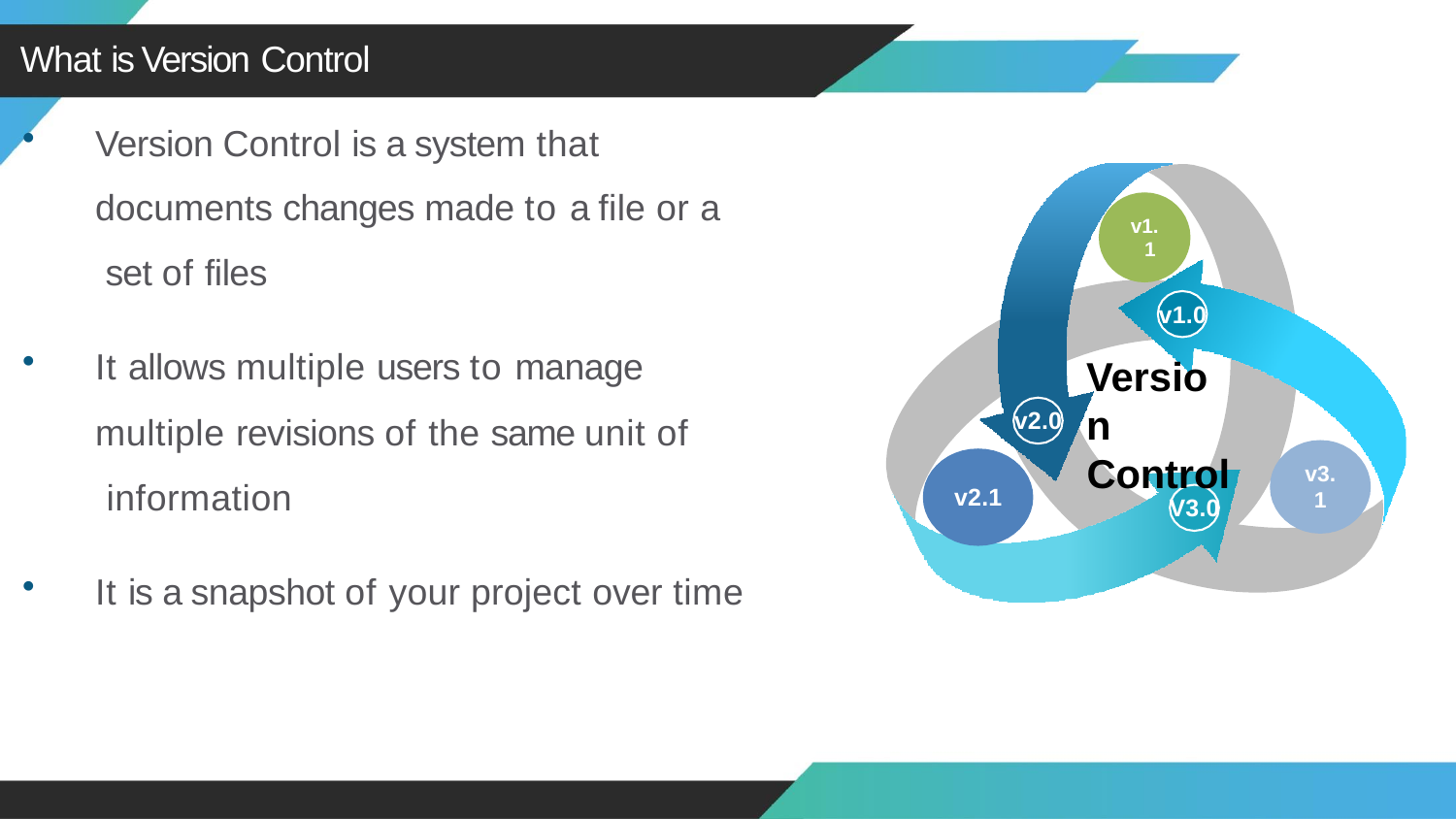

What is Version Control

Version Control is a system that
documents changes made to a file or a  set of files

v1.  1

v1.0
Version
Control

It allows multiple users to manage  multiple revisions of the same unit of  information

v2.0

v3.
1
v2.1

V3.0
It is a snapshot of your project over time